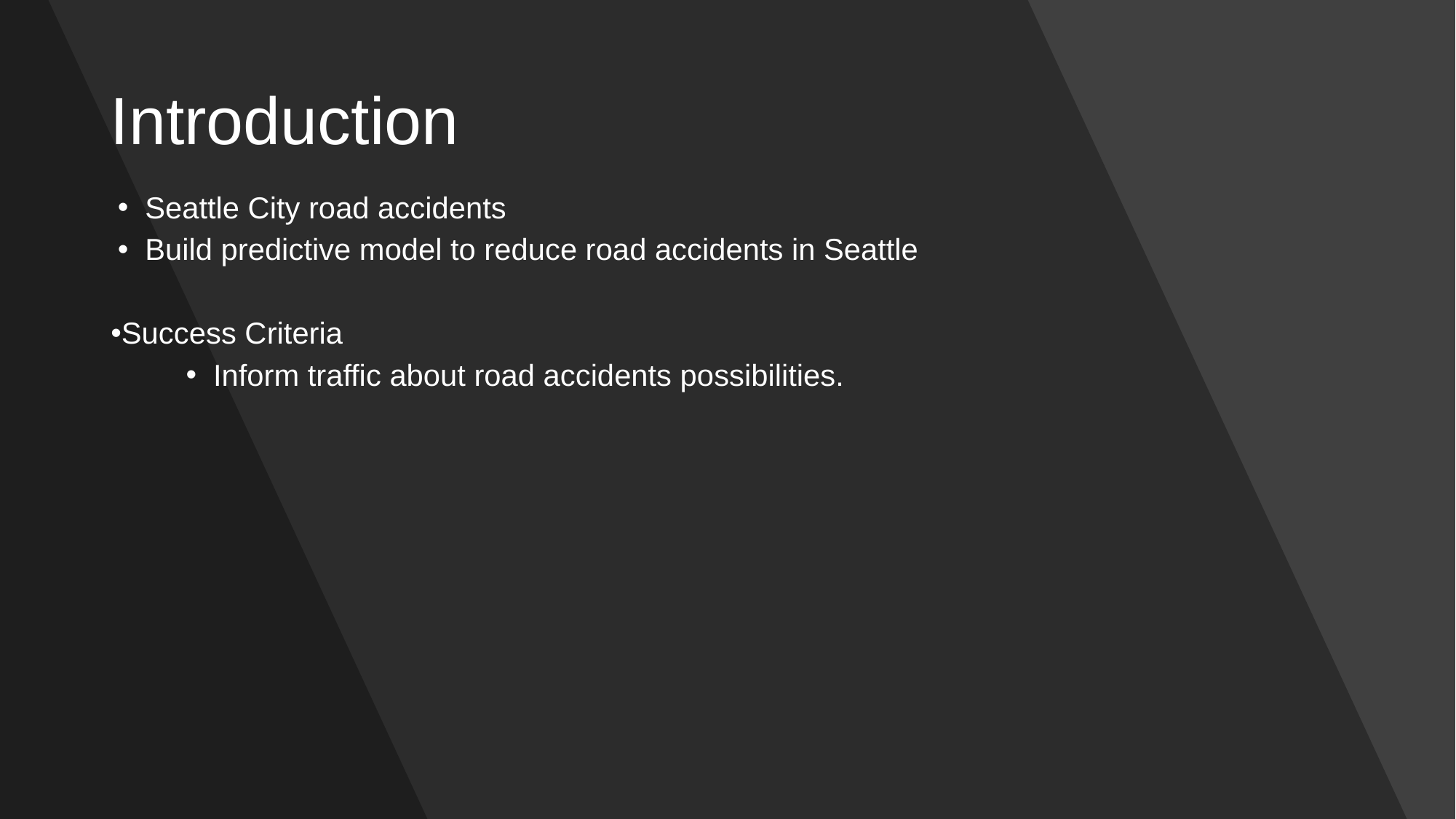

# Introduction
Seattle City road accidents
Build predictive model to reduce road accidents in Seattle

Success Criteria
Inform traffic about road accidents possibilities.